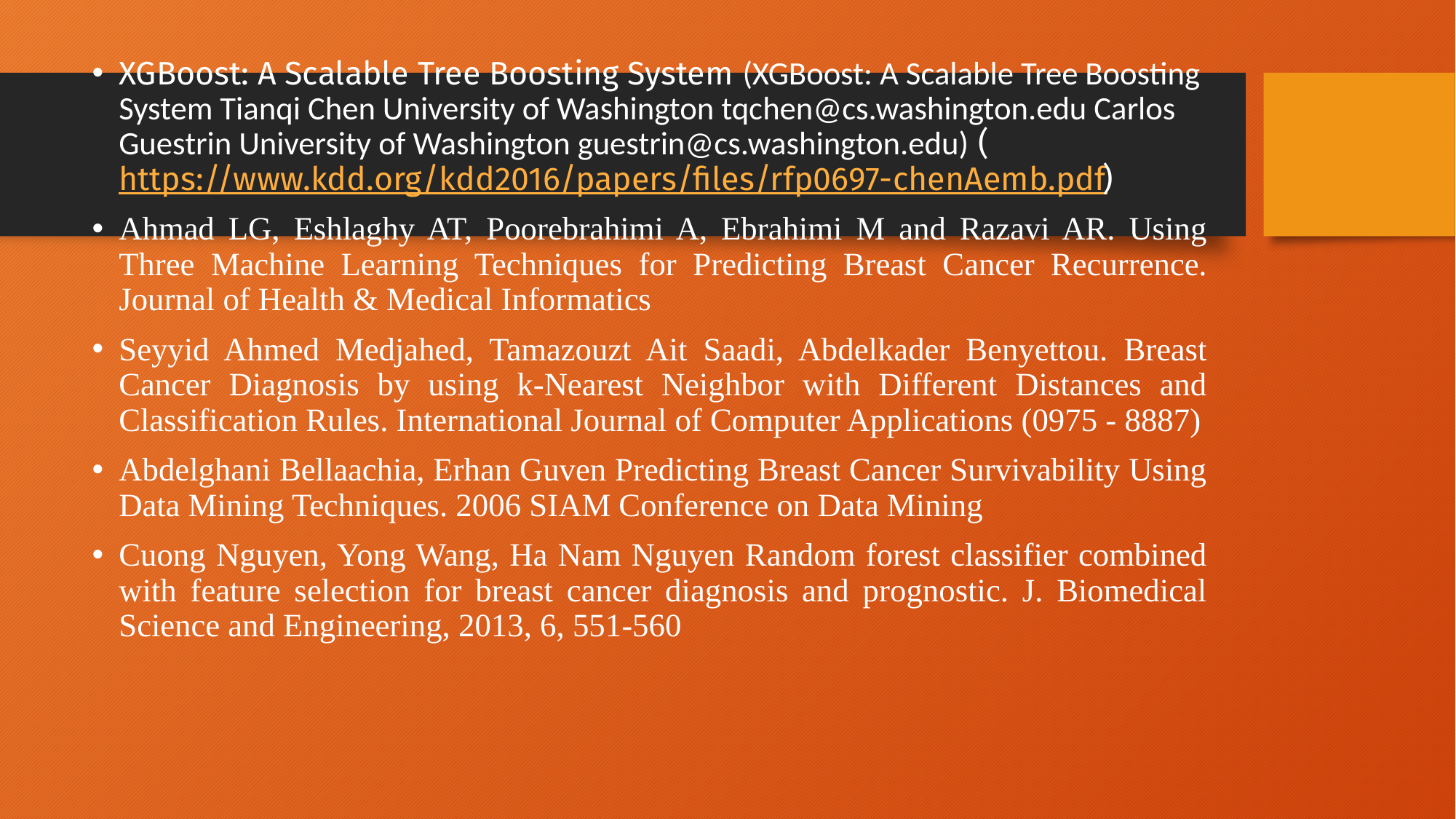

XGBoost: A Scalable Tree Boosting System (XGBoost: A Scalable Tree Boosting System Tianqi Chen University of Washington tqchen@cs.washington.edu Carlos Guestrin University of Washington guestrin@cs.washington.edu) (https://www.kdd.org/kdd2016/papers/files/rfp0697-chenAemb.pdf)
Ahmad LG, Eshlaghy AT, Poorebrahimi A, Ebrahimi M and Razavi AR. Using Three Machine Learning Techniques for Predicting Breast Cancer Recurrence. Journal of Health & Medical Informatics
Seyyid Ahmed Medjahed, Tamazouzt Ait Saadi, Abdelkader Benyettou. Breast Cancer Diagnosis by using k-Nearest Neighbor with Different Distances and Classification Rules. International Journal of Computer Applications (0975 - 8887)
Abdelghani Bellaachia, Erhan Guven Predicting Breast Cancer Survivability Using Data Mining Techniques. 2006 SIAM Conference on Data Mining
Cuong Nguyen, Yong Wang, Ha Nam Nguyen Random forest classifier combined with feature selection for breast cancer diagnosis and prognostic. J. Biomedical Science and Engineering, 2013, 6, 551-560